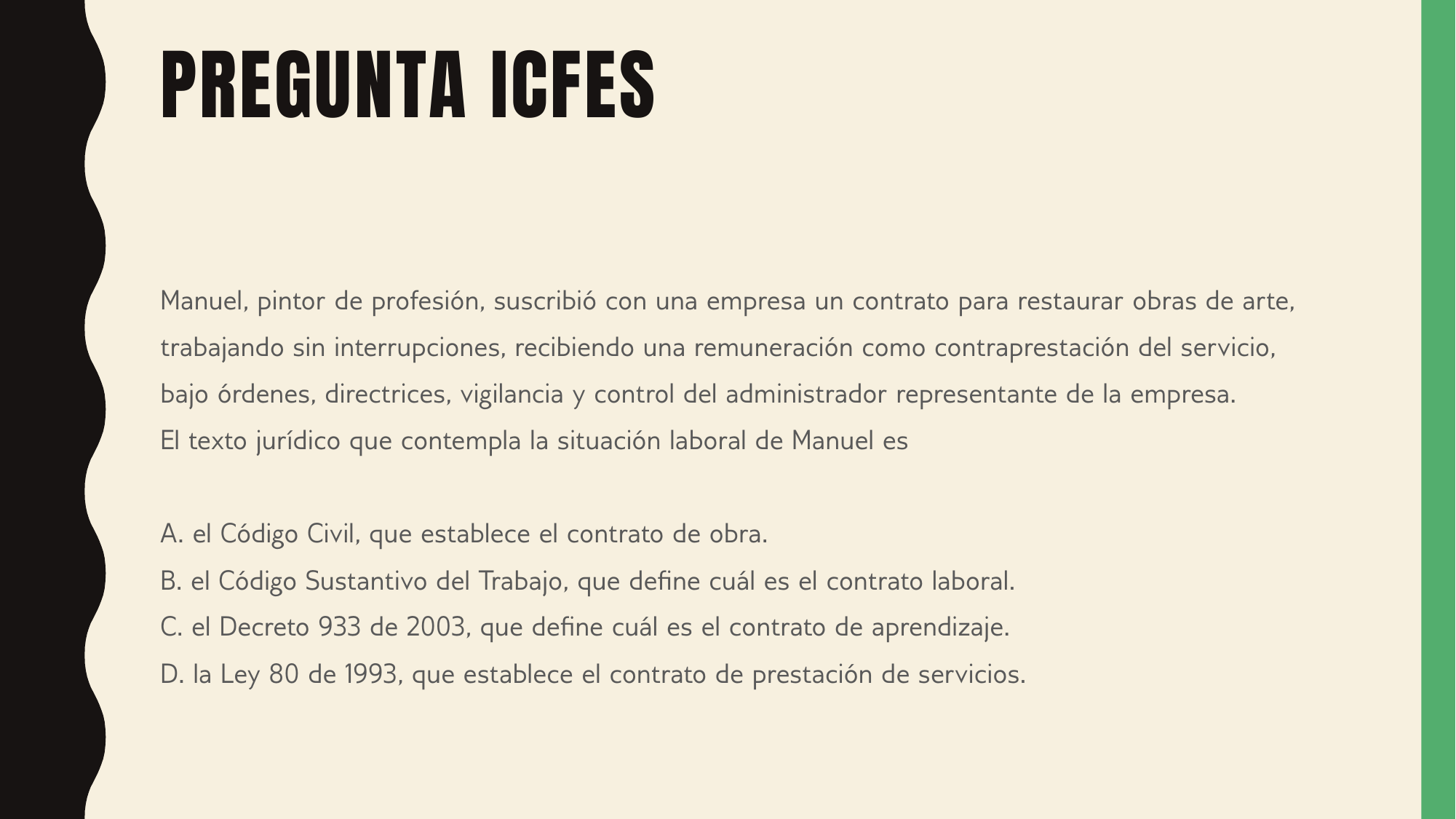

# Pregunta icfes
Manuel, pintor de profesión, suscribió con una empresa un contrato para restaurar obras de arte,
trabajando sin interrupciones, recibiendo una remuneración como contraprestación del servicio,
bajo órdenes, directrices, vigilancia y control del administrador representante de la empresa.
El texto jurídico que contempla la situación laboral de Manuel es

A. el Código Civil, que establece el contrato de obra.
B. el Código Sustantivo del Trabajo, que define cuál es el contrato laboral.
C. el Decreto 933 de 2003, que define cuál es el contrato de aprendizaje.
D. la Ley 80 de 1993, que establece el contrato de prestación de servicios.